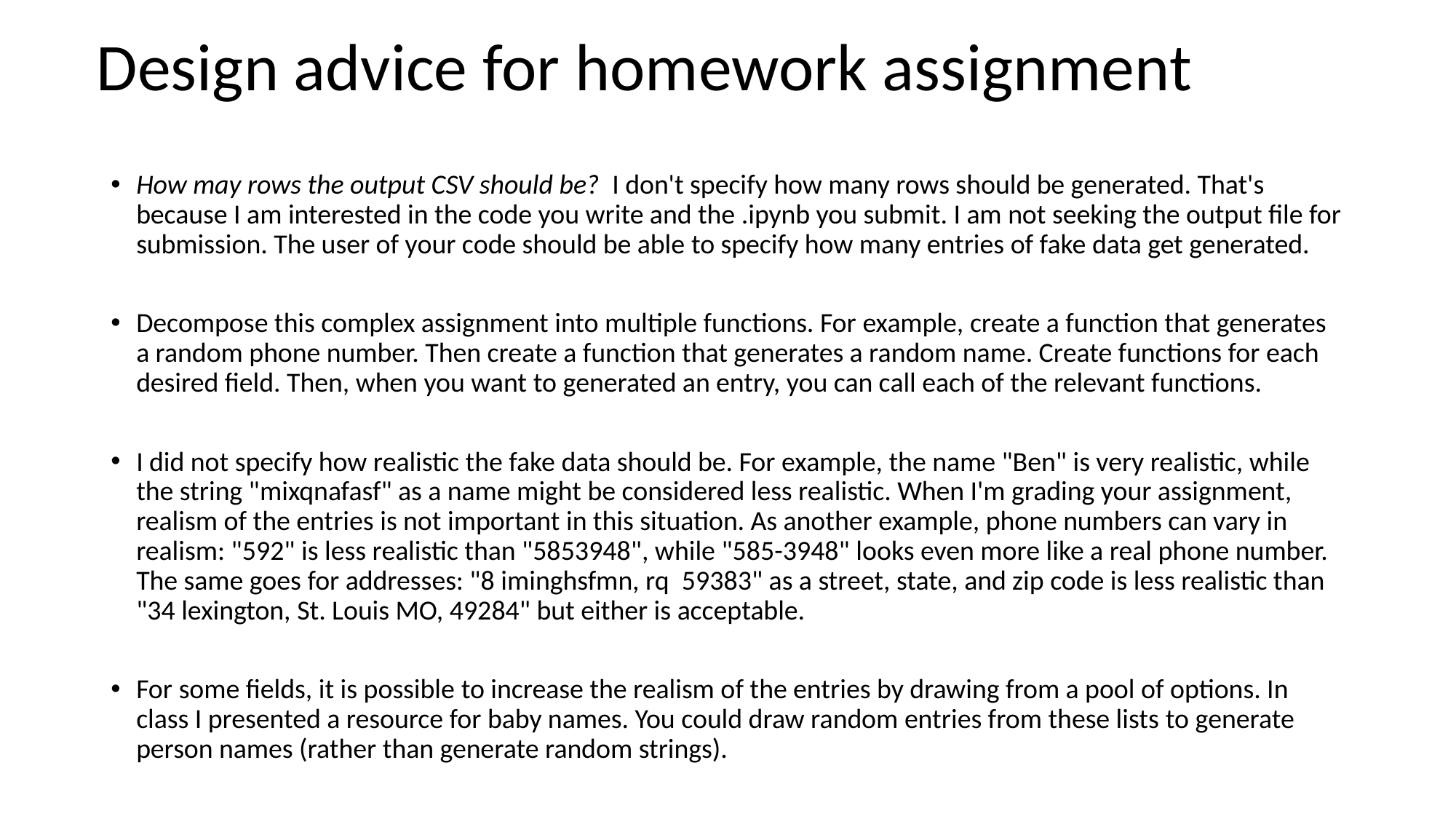

# Design advice for homework assignment
How may rows the output CSV should be?  I don't specify how many rows should be generated. That's because I am interested in the code you write and the .ipynb you submit. I am not seeking the output file for submission. The user of your code should be able to specify how many entries of fake data get generated.

Decompose this complex assignment into multiple functions. For example, create a function that generates a random phone number. Then create a function that generates a random name. Create functions for each desired field. Then, when you want to generated an entry, you can call each of the relevant functions.

I did not specify how realistic the fake data should be. For example, the name "Ben" is very realistic, while the string "mixqnafasf" as a name might be considered less realistic. When I'm grading your assignment, realism of the entries is not important in this situation. As another example, phone numbers can vary in realism: "592" is less realistic than "5853948", while "585-3948" looks even more like a real phone number. The same goes for addresses: "8 iminghsfmn, rq  59383" as a street, state, and zip code is less realistic than "34 lexington, St. Louis MO, 49284" but either is acceptable.

For some fields, it is possible to increase the realism of the entries by drawing from a pool of options. In class I presented a resource for baby names. You could draw random entries from these lists to generate person names (rather than generate random strings).